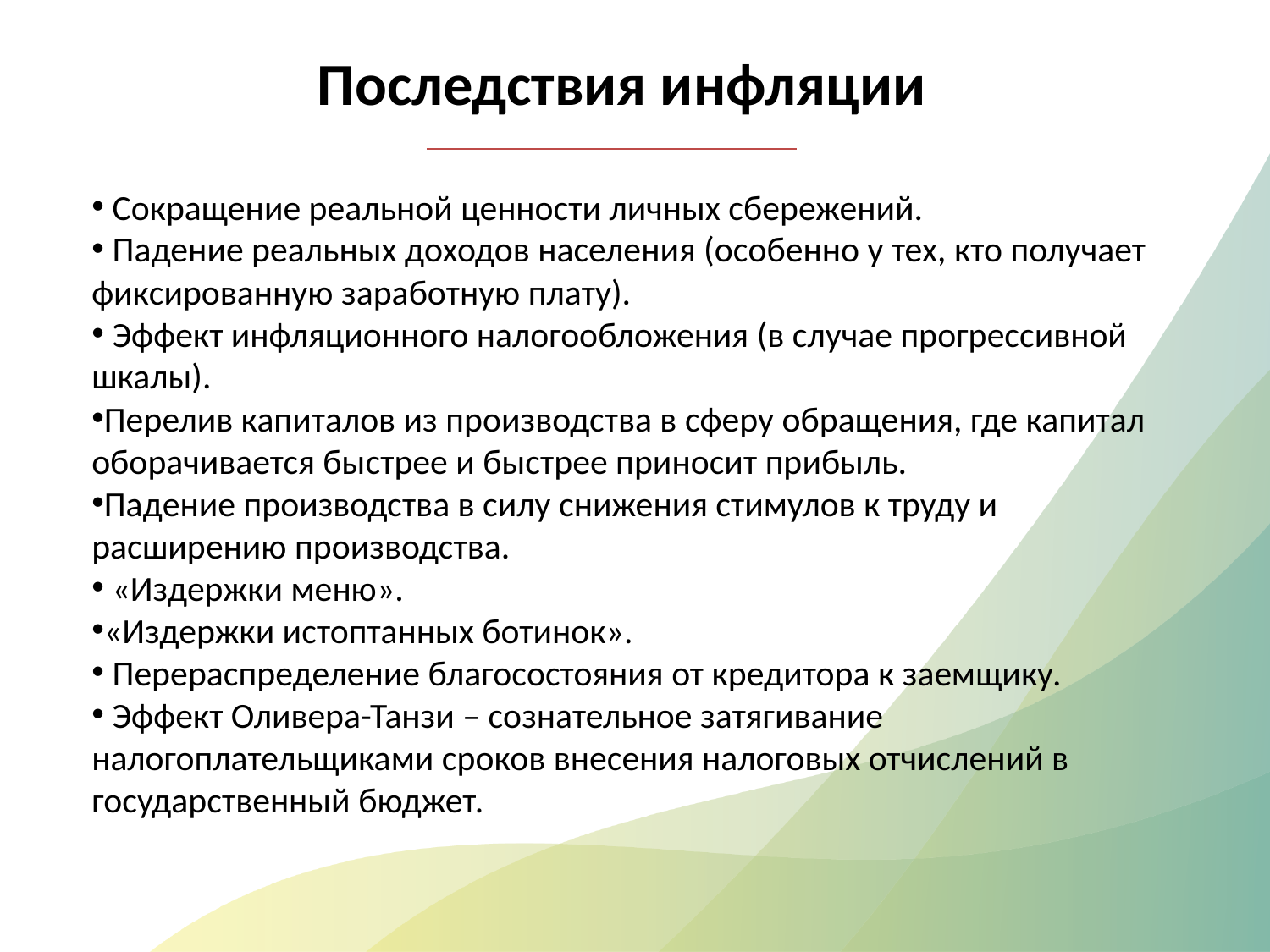

Последствия инфляции
 Сокращение реальной ценности личных сбережений.
 Падение реальных доходов населения (особенно у тех, кто получает фиксированную заработную плату).
 Эффект инфляционного налогообложения (в случае прогрессивной шкалы).
Перелив капиталов из производства в сферу обращения, где капитал оборачивается быстрее и быстрее приносит прибыль.
Падение производства в силу снижения стимулов к труду и расширению производства.
 «Издержки меню».
«Издержки истоптанных ботинок».
 Перераспределение благосостояния от кредитора к заемщику.
 Эффект Оливера-Танзи – сознательное затягивание налогоплательщиками сроков внесения налоговых отчислений в государственный бюджет.